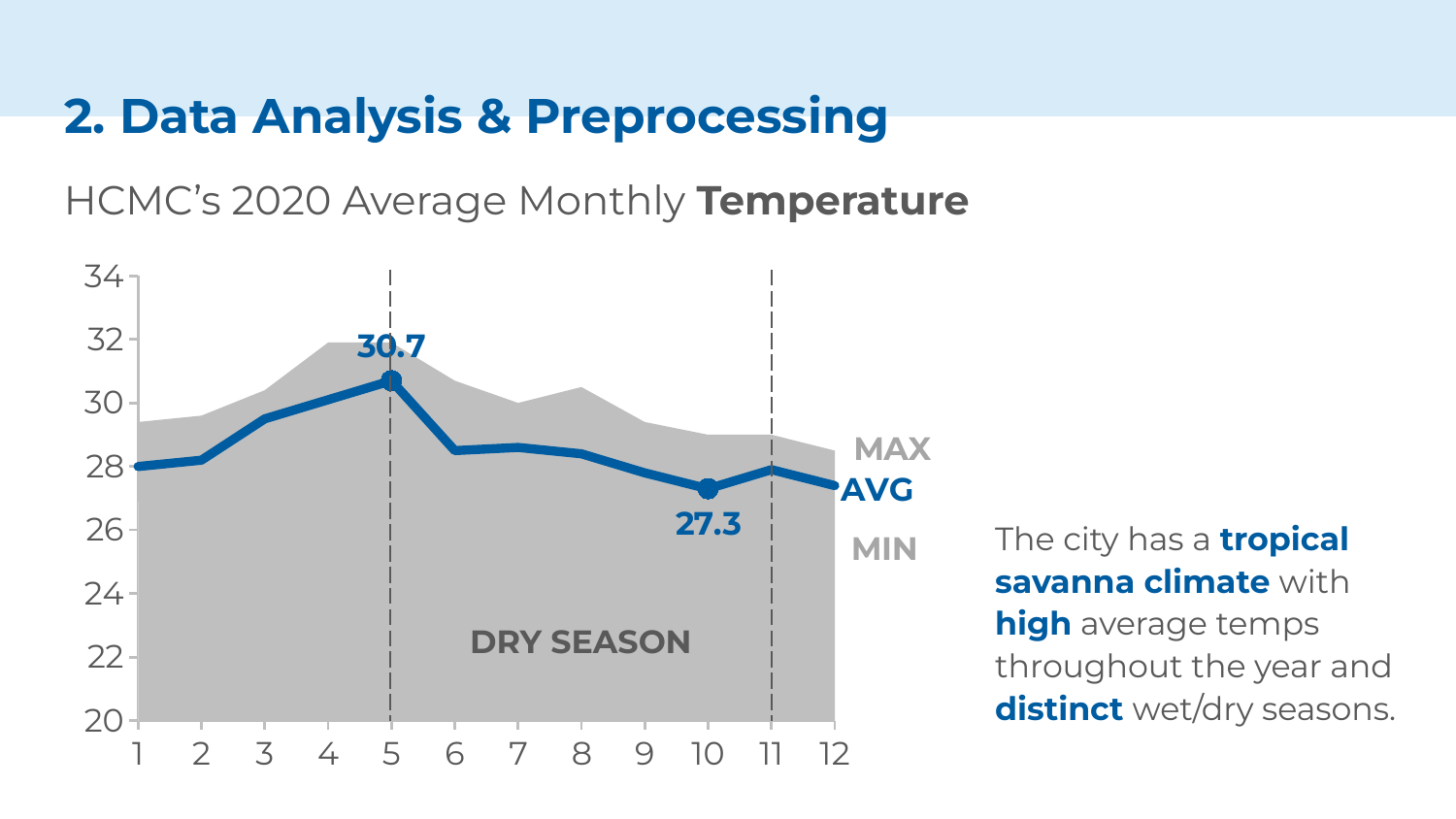

# 2. Data Analysis & Preprocessing
HCMC’s 2020 Average Monthly Temperature

### Chart

| Category | MAX | MIN | AVG |
|---|---|---|---|
| 1 | 29.4 | 26.9 | 28.0 |
| 2 | 29.6 | 26.5 | 28.2 |
| 3 | 30.4 | 28.6 | 29.5 |
| 4 | 31.9 | 28.2 | 30.1 |
| 5 | 31.9 | 28.0 | 30.7 |
| 6 | 30.7 | 26.0 | 28.5 |
| 7 | 30.0 | 26.9 | 28.6 |
| 8 | 30.5 | 25.7 | 28.4 |
| 9 | 29.4 | 25.3 | 27.8 |
| 10 | 29.0 | 25.7 | 27.3 |
| 11 | 29.0 | 25.5 | 27.9 |
| 12 | 28.5 | 25.4 | 27.4 |
|  |
| --- |
The city has a tropical savanna climate with high average temps throughout the year and distinct wet/dry seasons.
DRY SEASON